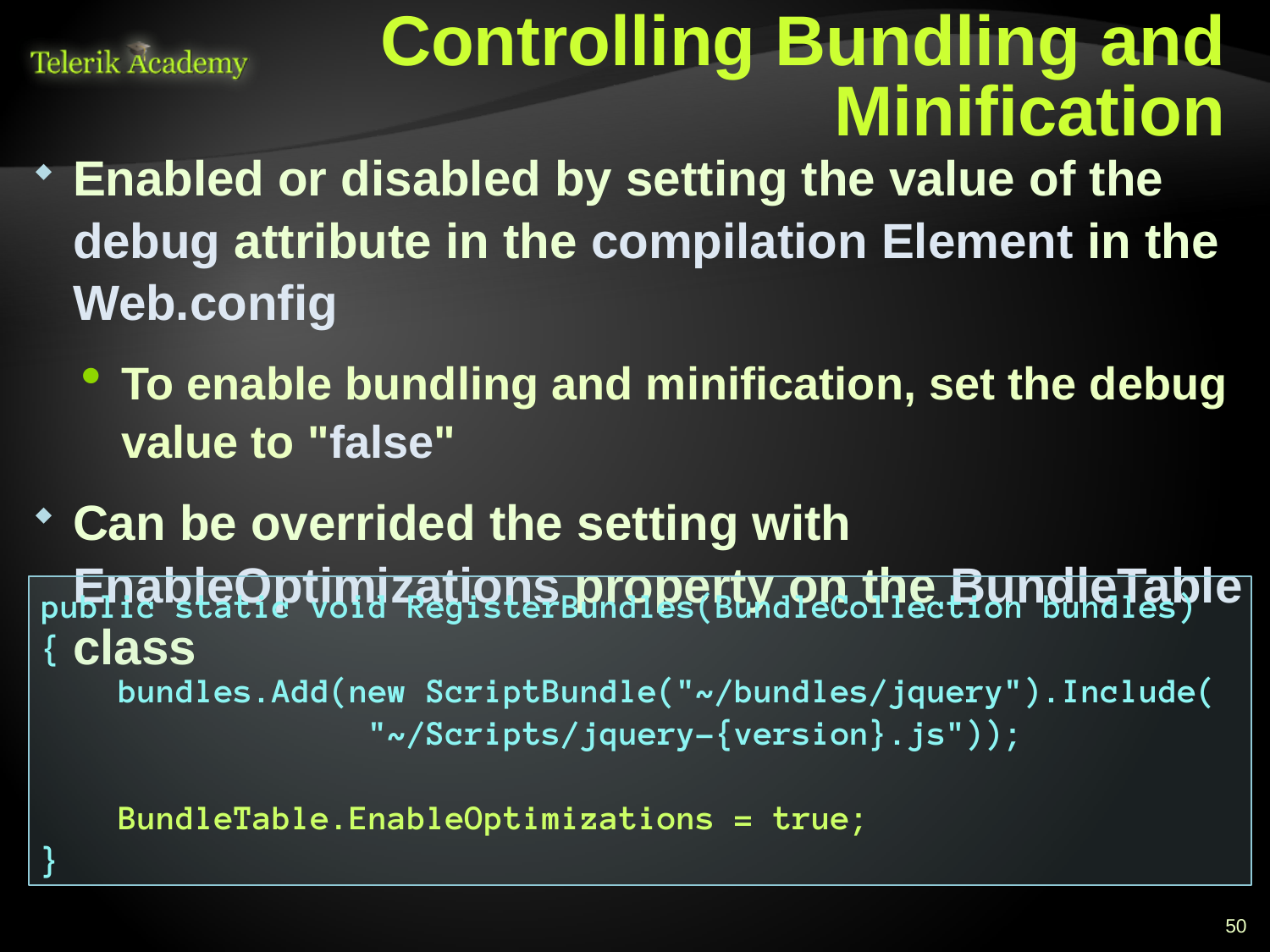

# Controlling Bundling and Minification
Enabled or disabled by setting the value of the debug attribute in the compilation Element in the Web.config
To enable bundling and minification, set the debug value to "false"
Can be overrided the setting with EnableOptimizations property on the BundleTable class
public static void RegisterBundles(BundleCollection bundles)
{
    bundles.Add(new ScriptBundle("~/bundles/jquery").Include(
                 "~/Scripts/jquery-{version}.js"));

    BundleTable.EnableOptimizations = true;
}
50